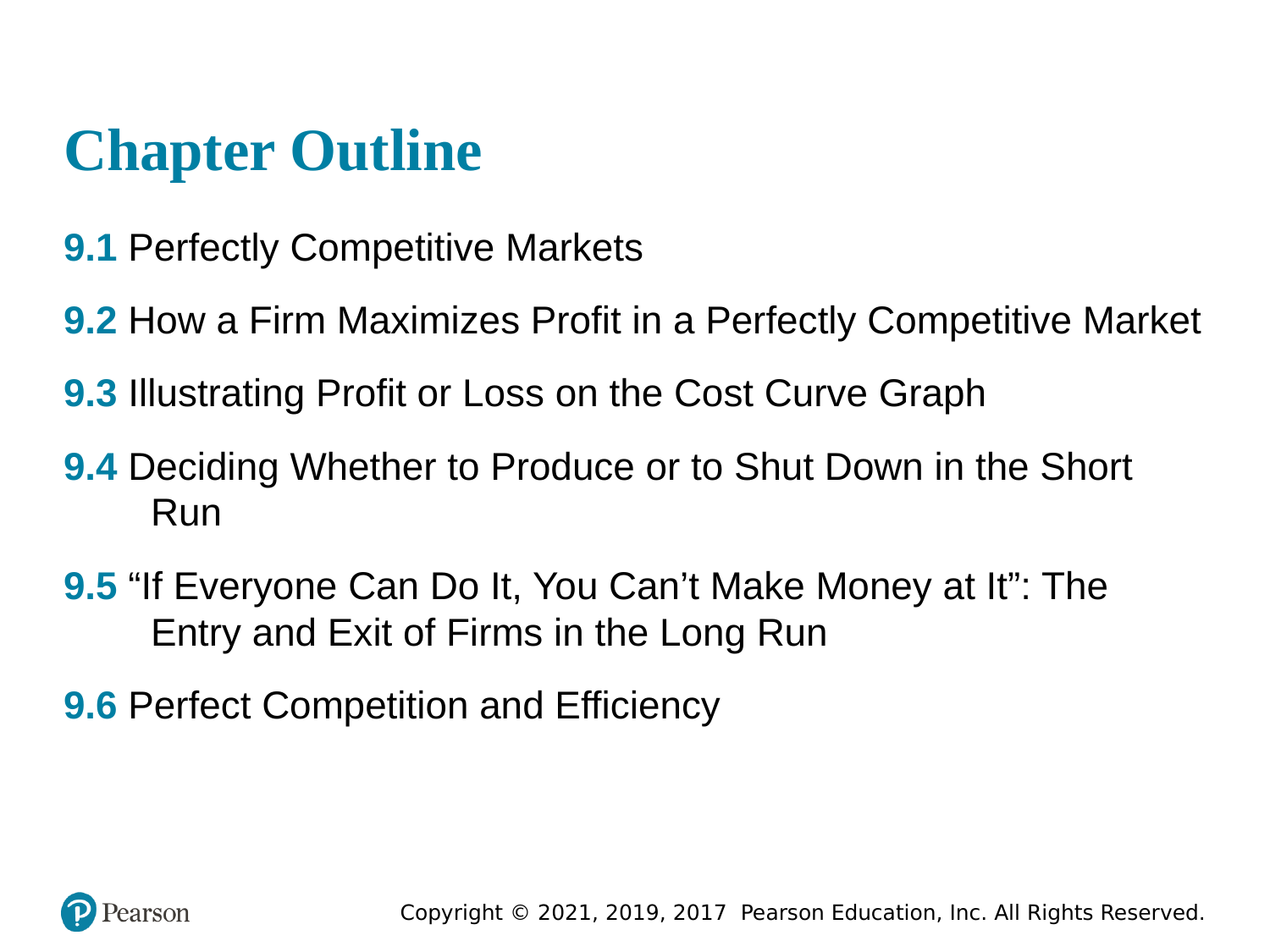

# Chapter Outline
9.1 Perfectly Competitive Markets
9.2 How a Firm Maximizes Profit in a Perfectly Competitive Market
9.3 Illustrating Profit or Loss on the Cost Curve Graph
9.4 Deciding Whether to Produce or to Shut Down in the Short Run
9.5 “If Everyone Can Do It, You Can’t Make Money at It”: The Entry and Exit of Firms in the Long Run
9.6 Perfect Competition and Efficiency